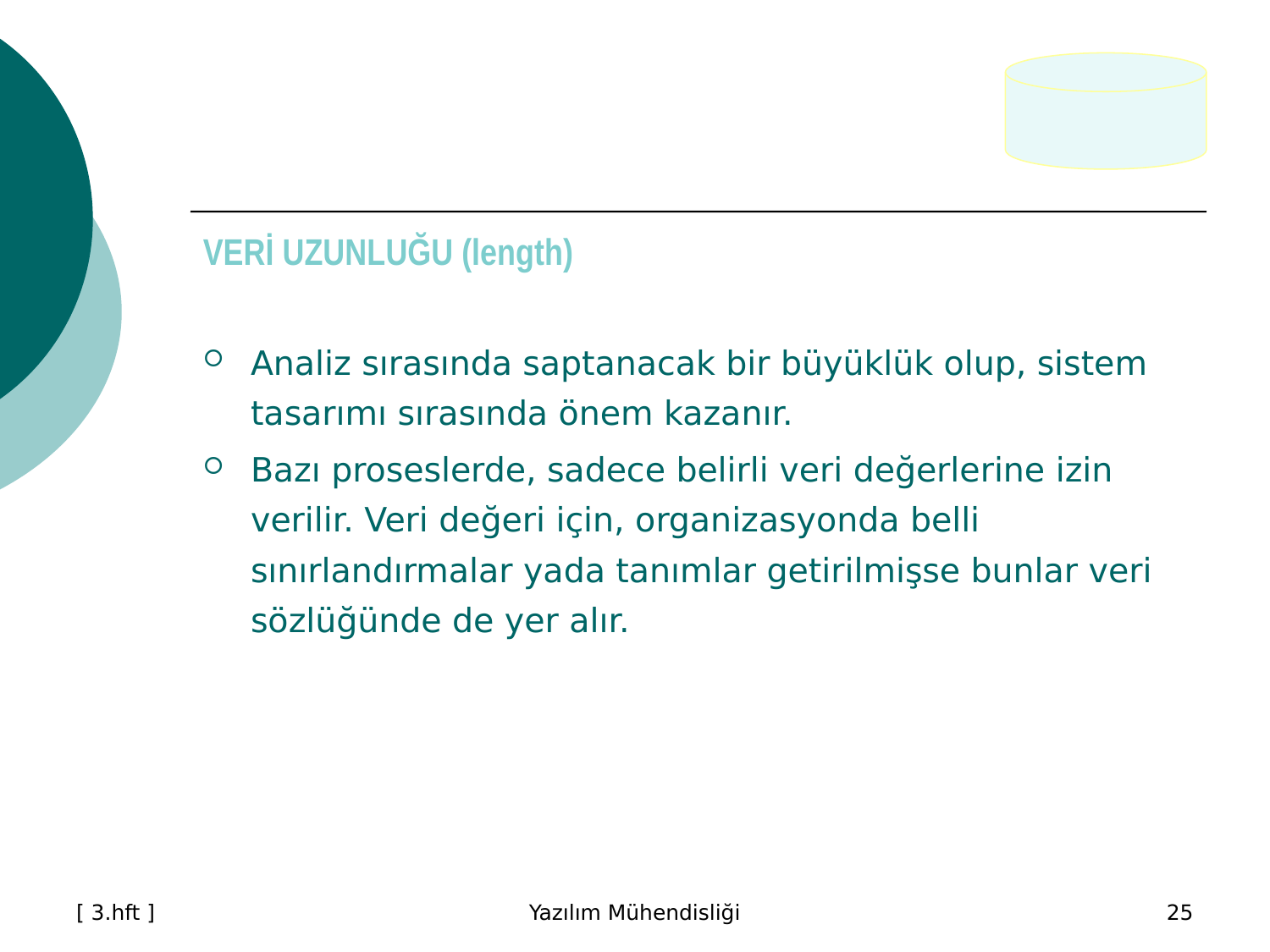

VERİ UZUNLUĞU (length)

Analiz sırasında saptanacak bir büyüklük olup, sistem tasarımı sırasında önem kazanır.
Bazı proseslerde, sadece belirli veri değerlerine izin verilir. Veri değeri için, organizasyonda belli sınırlandırmalar yada tanımlar getirilmişse bunlar veri sözlüğünde de yer alır.
[ 3.hft ]
Yazılım Mühendisliği
25